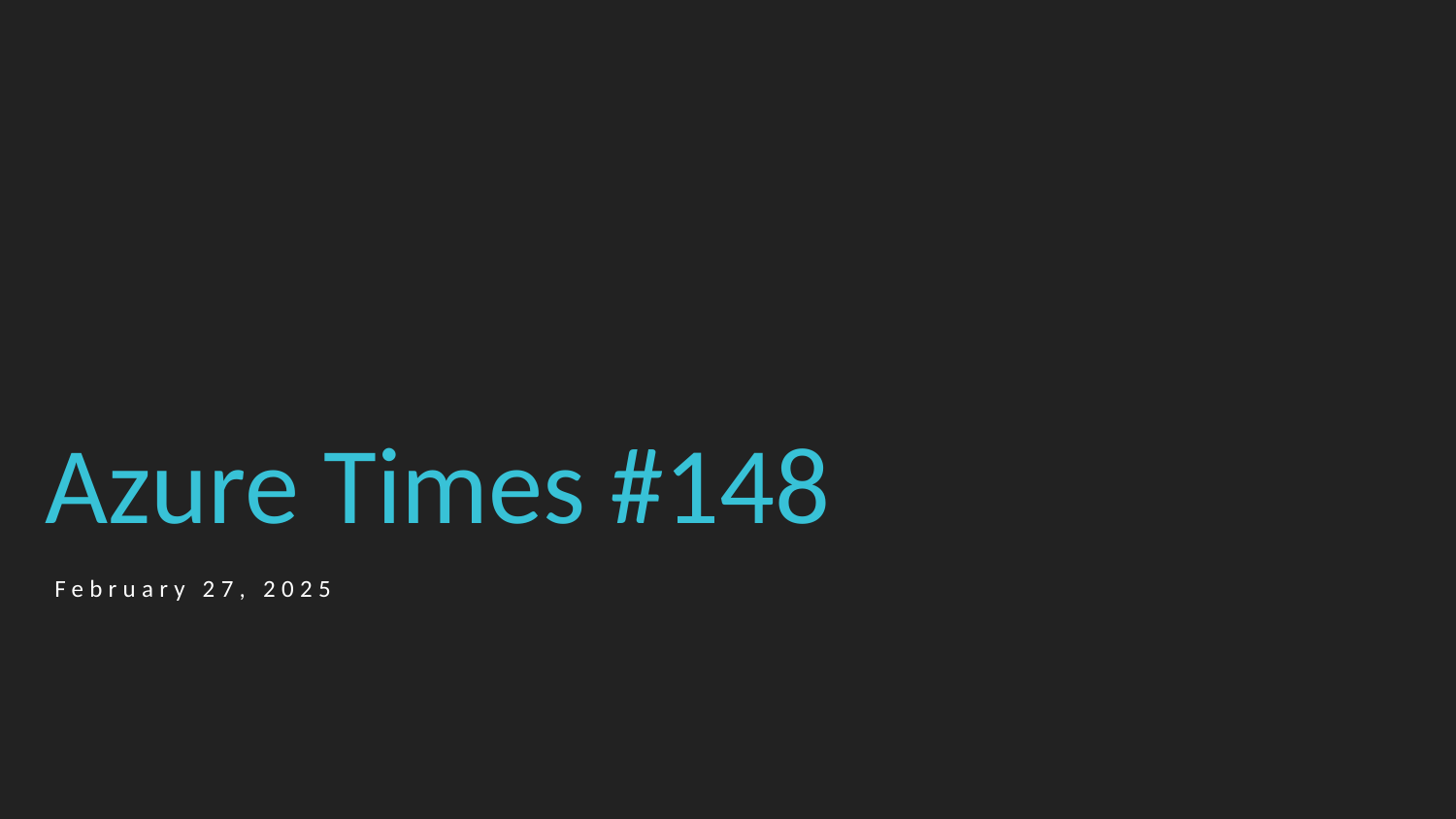

# Azure Times #148
February 27, 2025